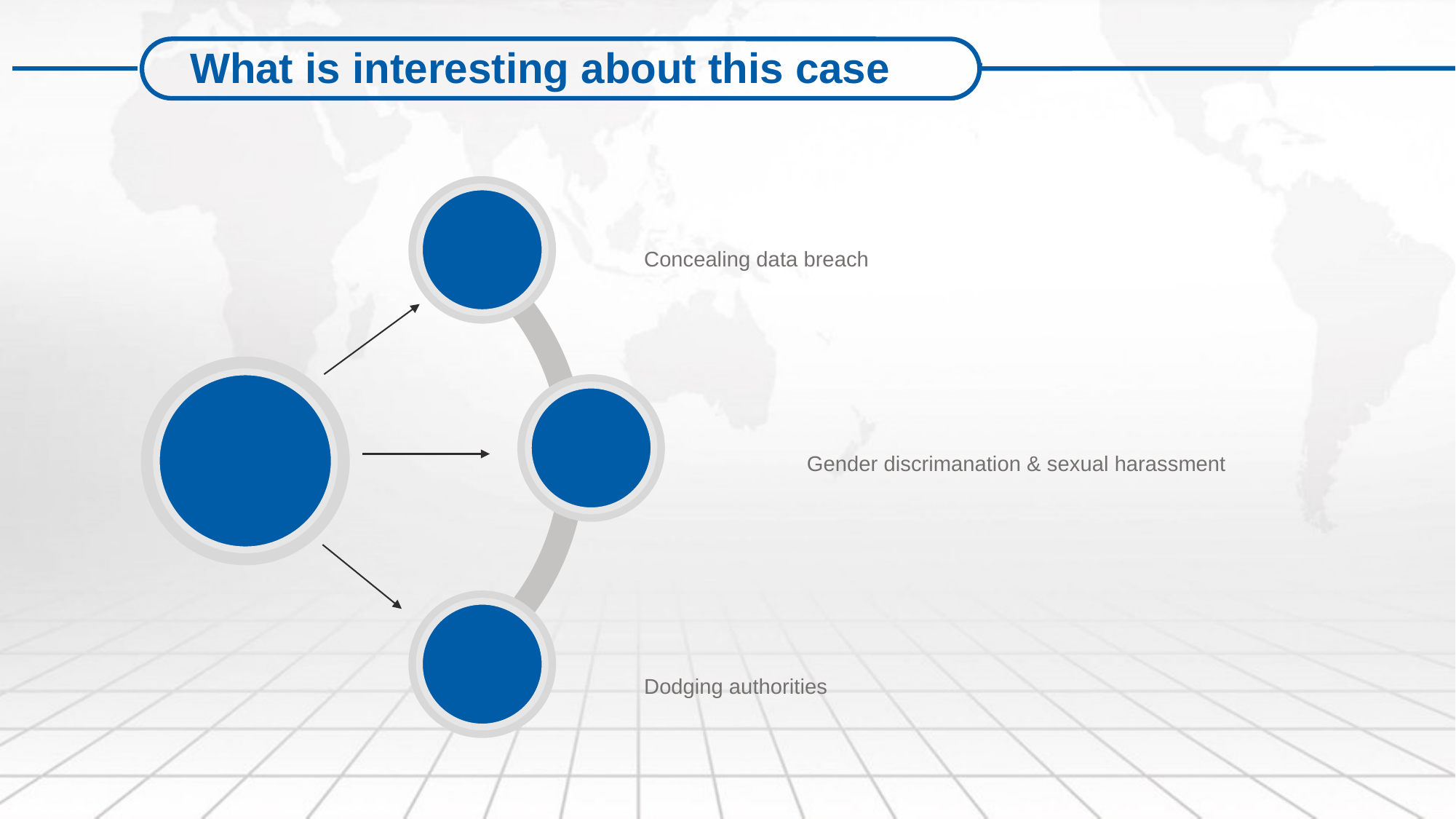

What is interesting about this case

Concealing data breach

Gender discrimanation & sexual harassment

Dodging authorities